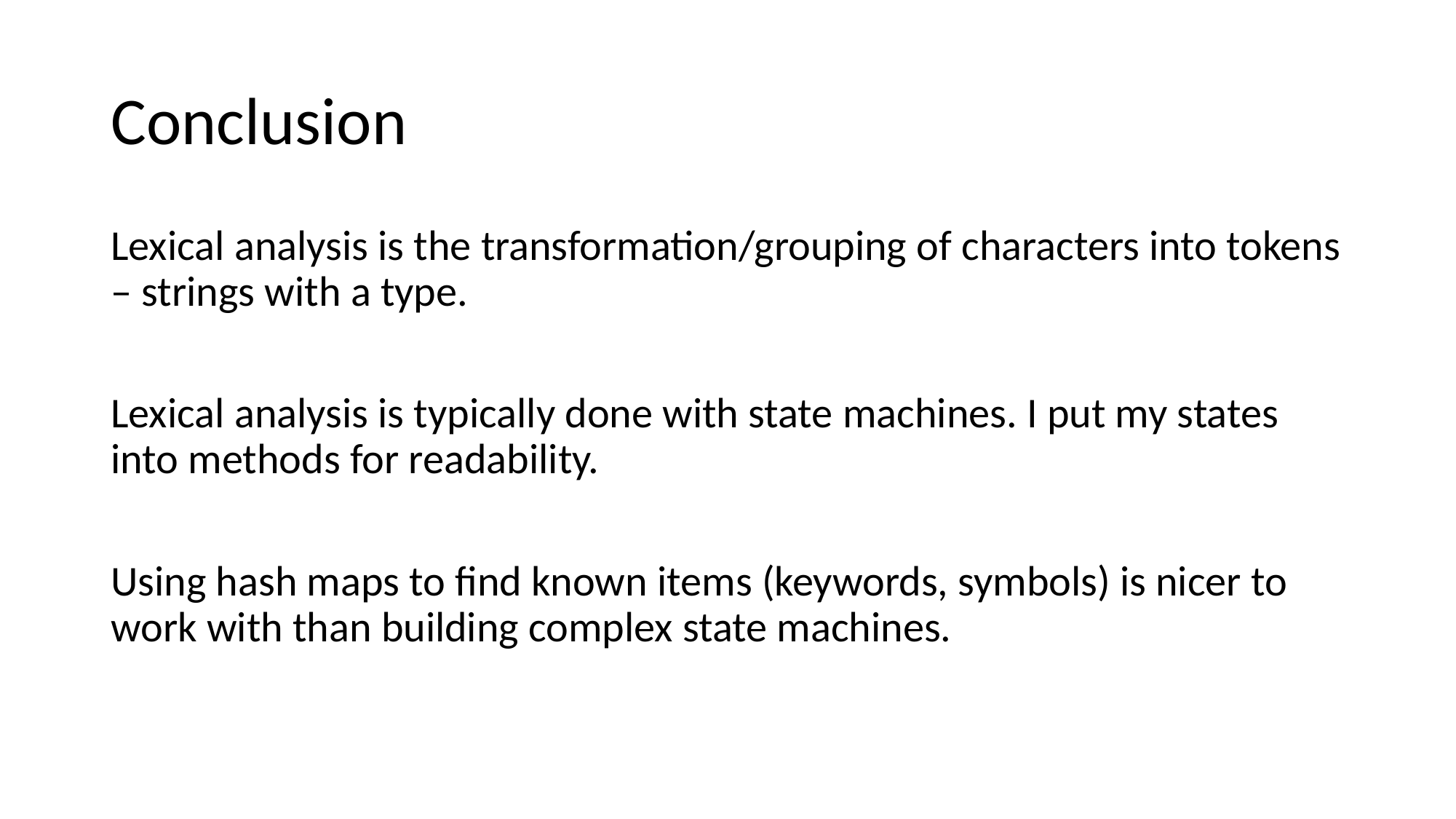

# Conclusion
Lexical analysis is the transformation/grouping of characters into tokens – strings with a type.

Lexical analysis is typically done with state machines. I put my states into methods for readability.

Using hash maps to find known items (keywords, symbols) is nicer to work with than building complex state machines.